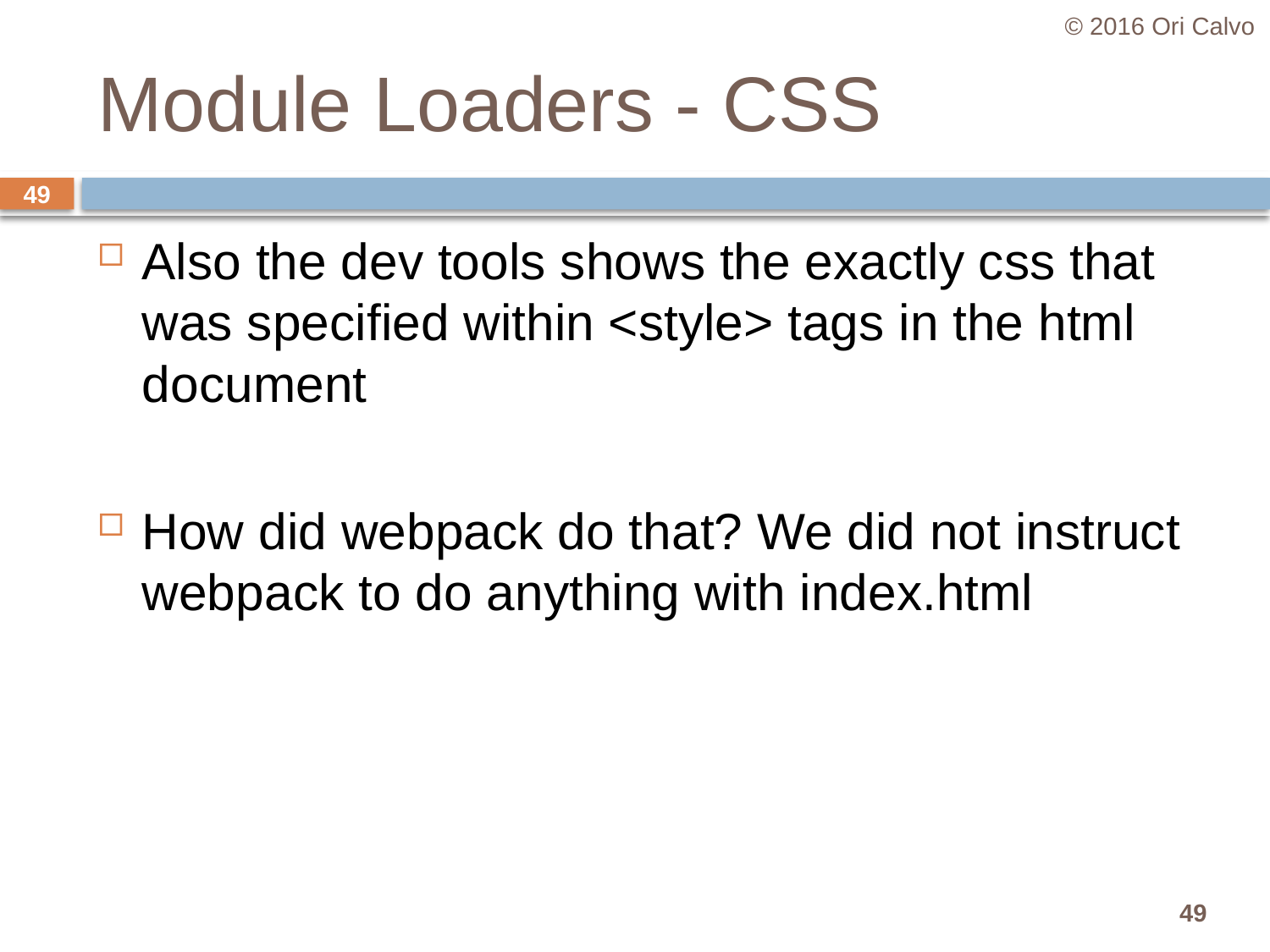

© 2016 Ori Calvo
# Module Loaders - CSS
49
Also the dev tools shows the exactly css that was specified within <style> tags in the html document

How did webpack do that? We did not instruct webpack to do anything with index.html